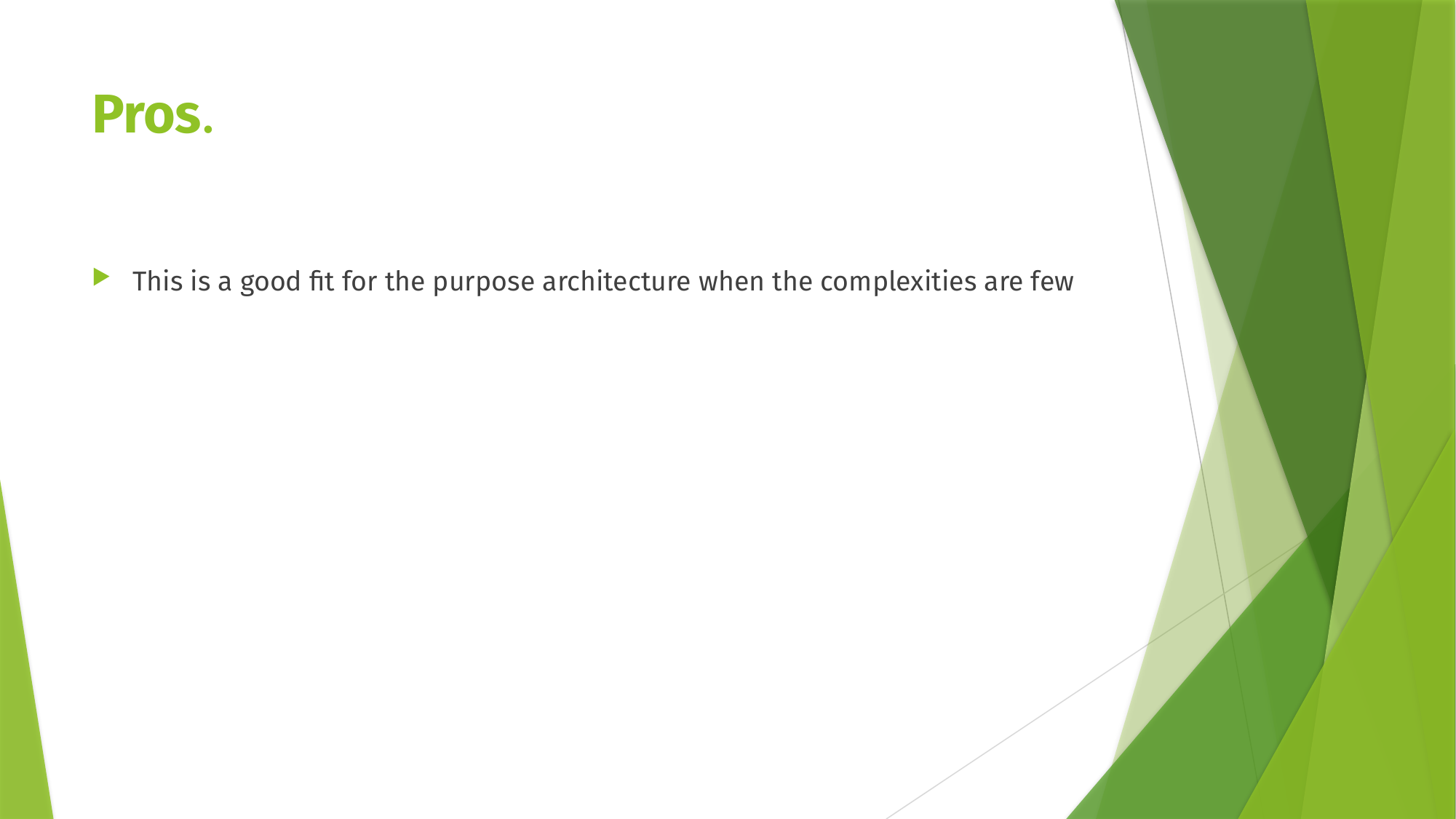

# Pros.
This is a good fit for the purpose architecture when the complexities are few